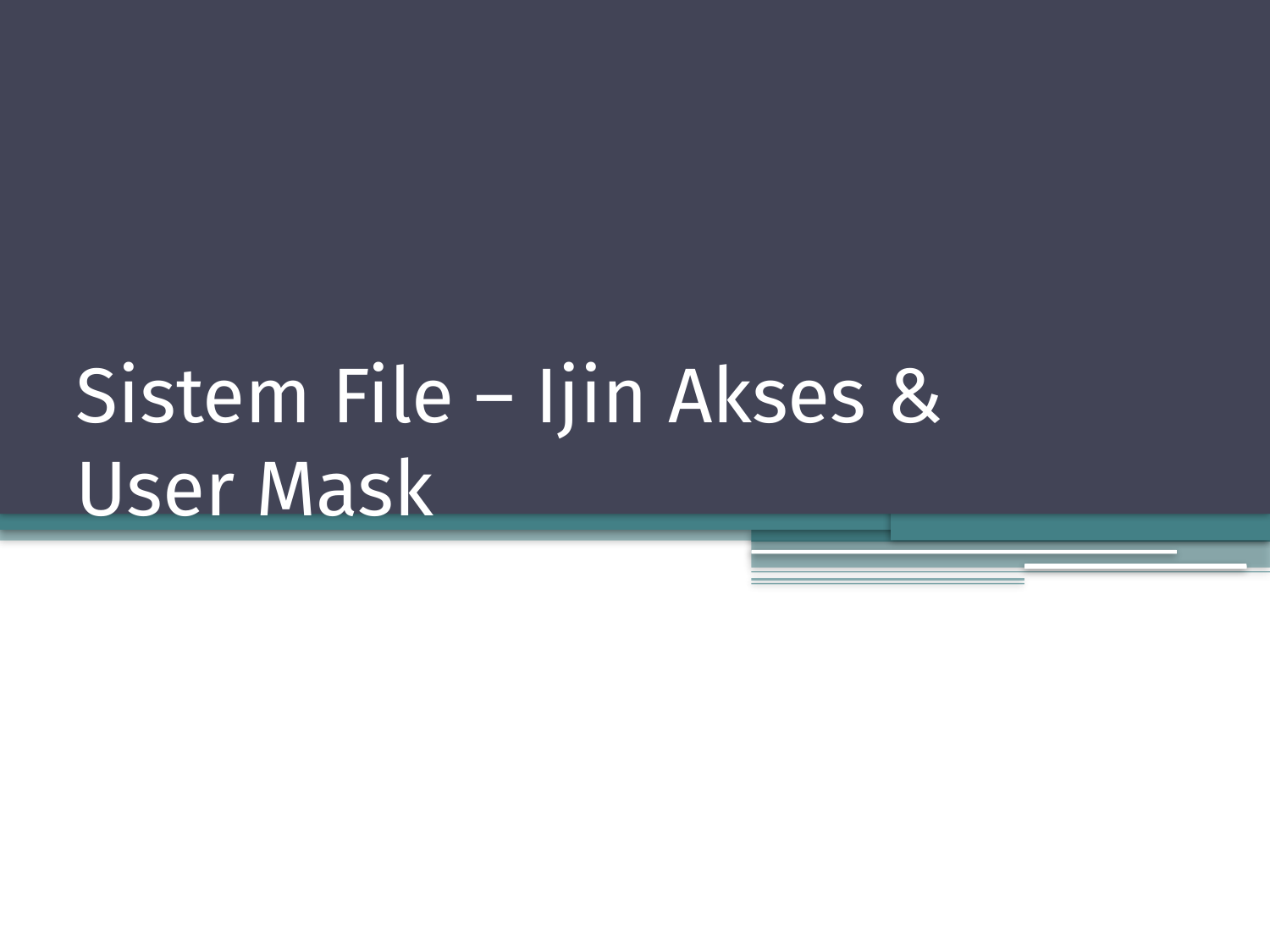

# Sistem File – Ijin Akses & User Mask